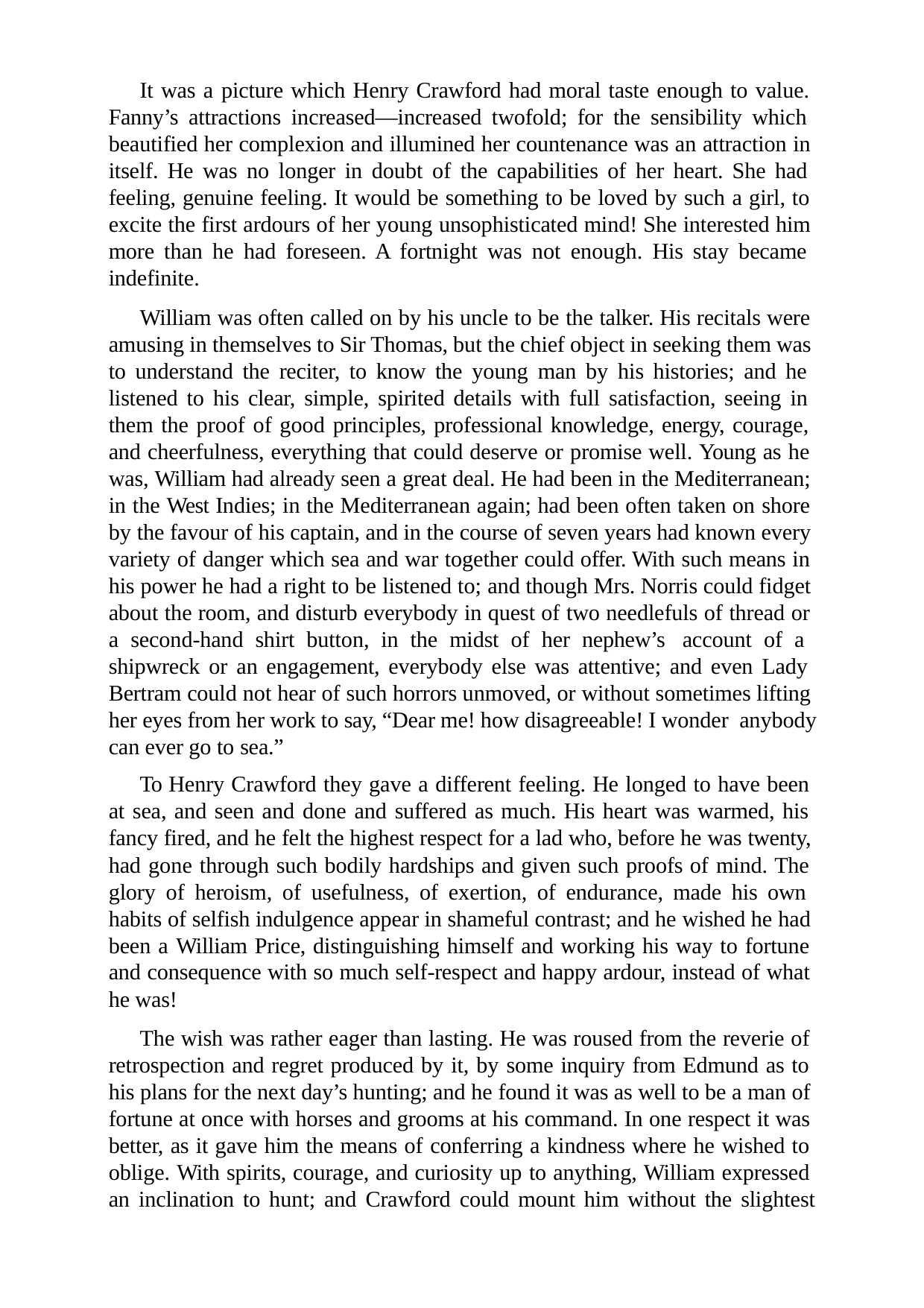

It was a picture which Henry Crawford had moral taste enough to value.  Fanny’s attractions increased—increased twofold; for the sensibility which  beautified her complexion and illumined her countenance was an attraction in  itself. He was no longer in doubt of the capabilities of her heart. She had  feeling, genuine feeling. It would be something to be loved by such a girl, to  excite the first ardours of her young unsophisticated mind! She interested him  more than he had foreseen. A fortnight was not enough. His stay became  indefinite.
William was often called on by his uncle to be the talker. His recitals were  amusing in themselves to Sir Thomas, but the chief object in seeking them was  to understand the reciter, to know the young man by his histories; and he  listened to his clear, simple, spirited details with full satisfaction, seeing in  them the proof of good principles, professional knowledge, energy, courage,  and cheerfulness, everything that could deserve or promise well. Young as he  was, William had already seen a great deal. He had been in the Mediterranean;  in the West Indies; in the Mediterranean again; had been often taken on shore  by the favour of his captain, and in the course of seven years had known every  variety of danger which sea and war together could offer. With such means in  his power he had a right to be listened to; and though Mrs. Norris could fidget  about the room, and disturb everybody in quest of two needlefuls of thread or  a second-hand shirt button, in the midst of her nephew’s account of a  shipwreck or an engagement, everybody else was attentive; and even Lady  Bertram could not hear of such horrors unmoved, or without sometimes lifting  her eyes from her work to say, “Dear me! how disagreeable! I wonder  anybody can ever go to sea.”
To Henry Crawford they gave a different feeling. He longed to have been  at sea, and seen and done and suffered as much. His heart was warmed, his  fancy fired, and he felt the highest respect for a lad who, before he was twenty,  had gone through such bodily hardships and given such proofs of mind. The  glory of heroism, of usefulness, of exertion, of endurance, made his own  habits of selfish indulgence appear in shameful contrast; and he wished he had  been a William Price, distinguishing himself and working his way to fortune  and consequence with so much self-respect and happy ardour, instead of what  he was!
The wish was rather eager than lasting. He was roused from the reverie of  retrospection and regret produced by it, by some inquiry from Edmund as to  his plans for the next day’s hunting; and he found it was as well to be a man of  fortune at once with horses and grooms at his command. In one respect it was  better, as it gave him the means of conferring a kindness where he wished to  oblige. With spirits, courage, and curiosity up to anything, William expressed  an inclination to hunt; and Crawford could mount him without the slightest